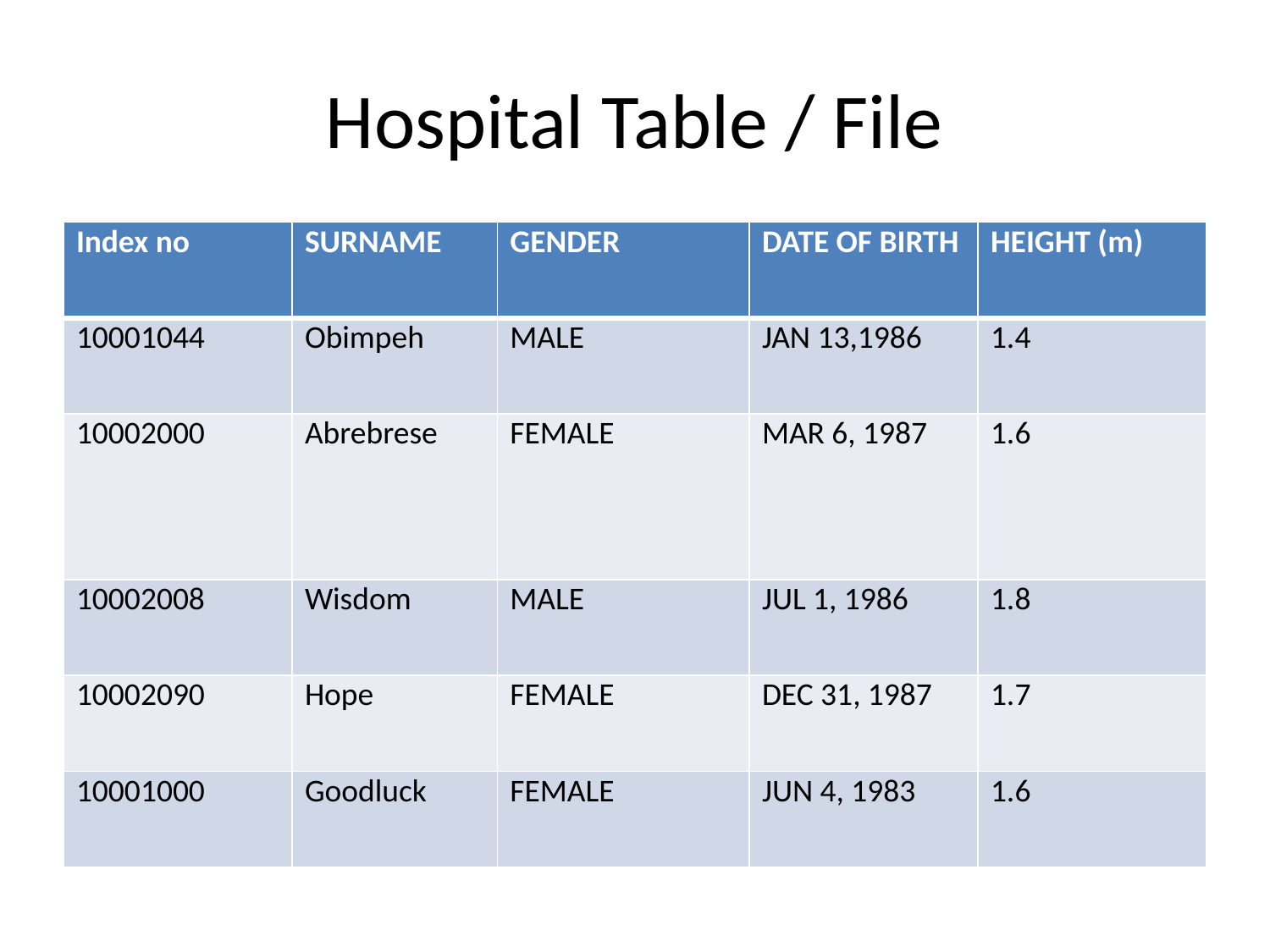

# Hospital Table / File
| Index no | SURNAME | GENDER | DATE OF BIRTH | HEIGHT (m) |
| --- | --- | --- | --- | --- |
| 10001044 | Obimpeh | MALE | JAN 13,1986 | 1.4 |
| 10002000 | Abrebrese | FEMALE | MAR 6, 1987 | 1.6 |
| 10002008 | Wisdom | MALE | JUL 1, 1986 | 1.8 |
| 10002090 | Hope | FEMALE | DEC 31, 1987 | 1.7 |
| 10001000 | Goodluck | FEMALE | JUN 4, 1983 | 1.6 |